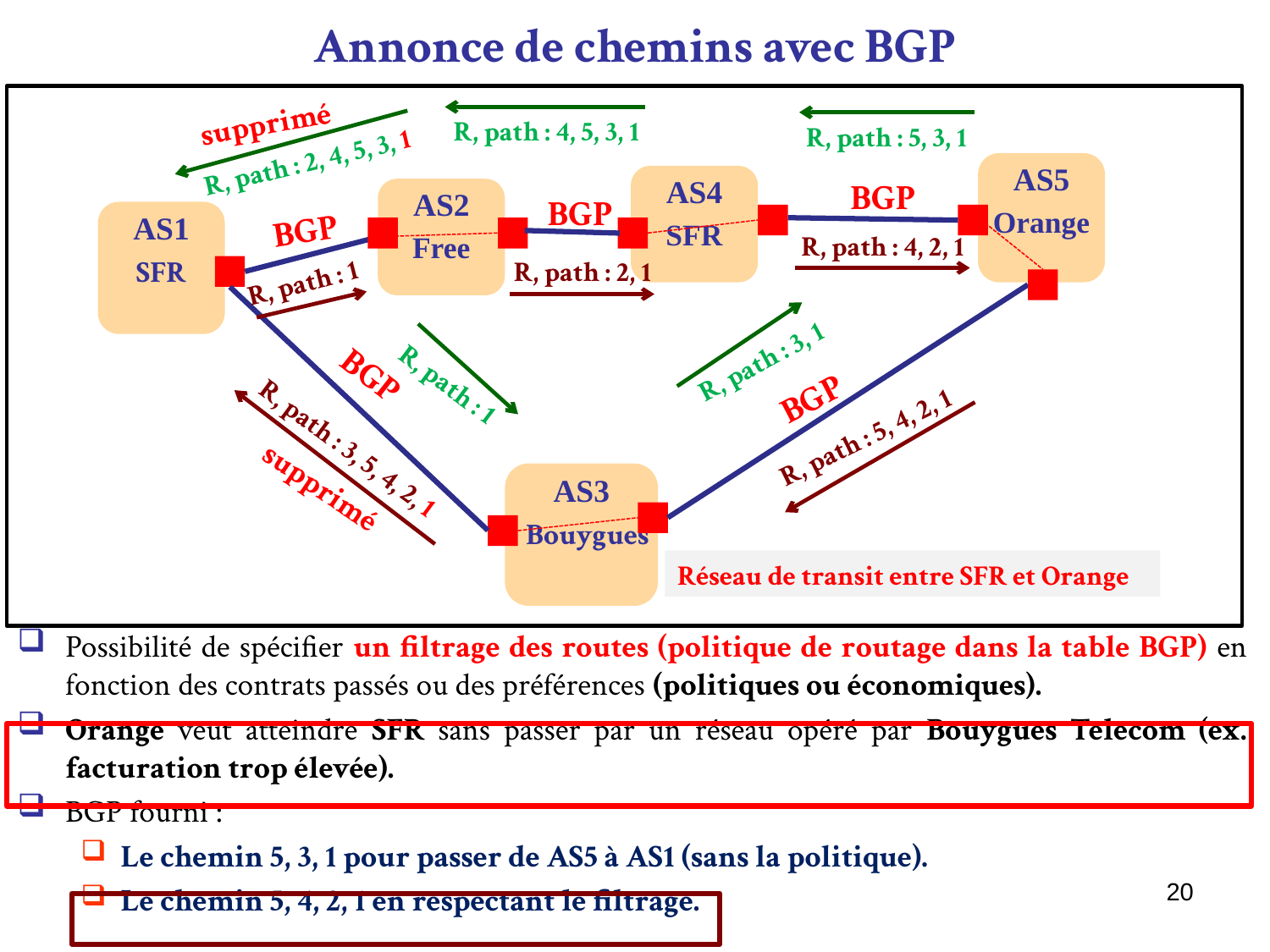

# Annonce de chemins avec BGP

Possibilité de spécifier un filtrage des routes (politique de routage dans la table BGP) en fonction des contrats passés ou des préférences (politiques ou économiques).
Orange veut atteindre SFR sans passer par un réseau opéré par Bouygues Telecom (ex. facturation trop élevée).
BGP fourni :
Le chemin 5, 3, 1 pour passer de AS5 à AS1 (sans la politique).
Le chemin 5, 4, 2, 1 en respectant le filtrage.

supprimé
R, path : 4, 5, 3, 1
R, path : 5, 3, 1
R, path : 2, 4, 5, 3, 1
AS5
Orange
AS4
SFR
BGP
AS1
SFR

BGP
BGP
AS3
  Bouygues

AS2
Free
BGP
BGP

R, path : 4, 2, 1
R, path : 2, 1
R, path : 1
R, path : 3, 1
R, path : 1
R, path : 5, 4, 2, 1
R, path : 3, 5, 4, 2, 1
supprimé
Réseau de transit entre SFR et Orange

20